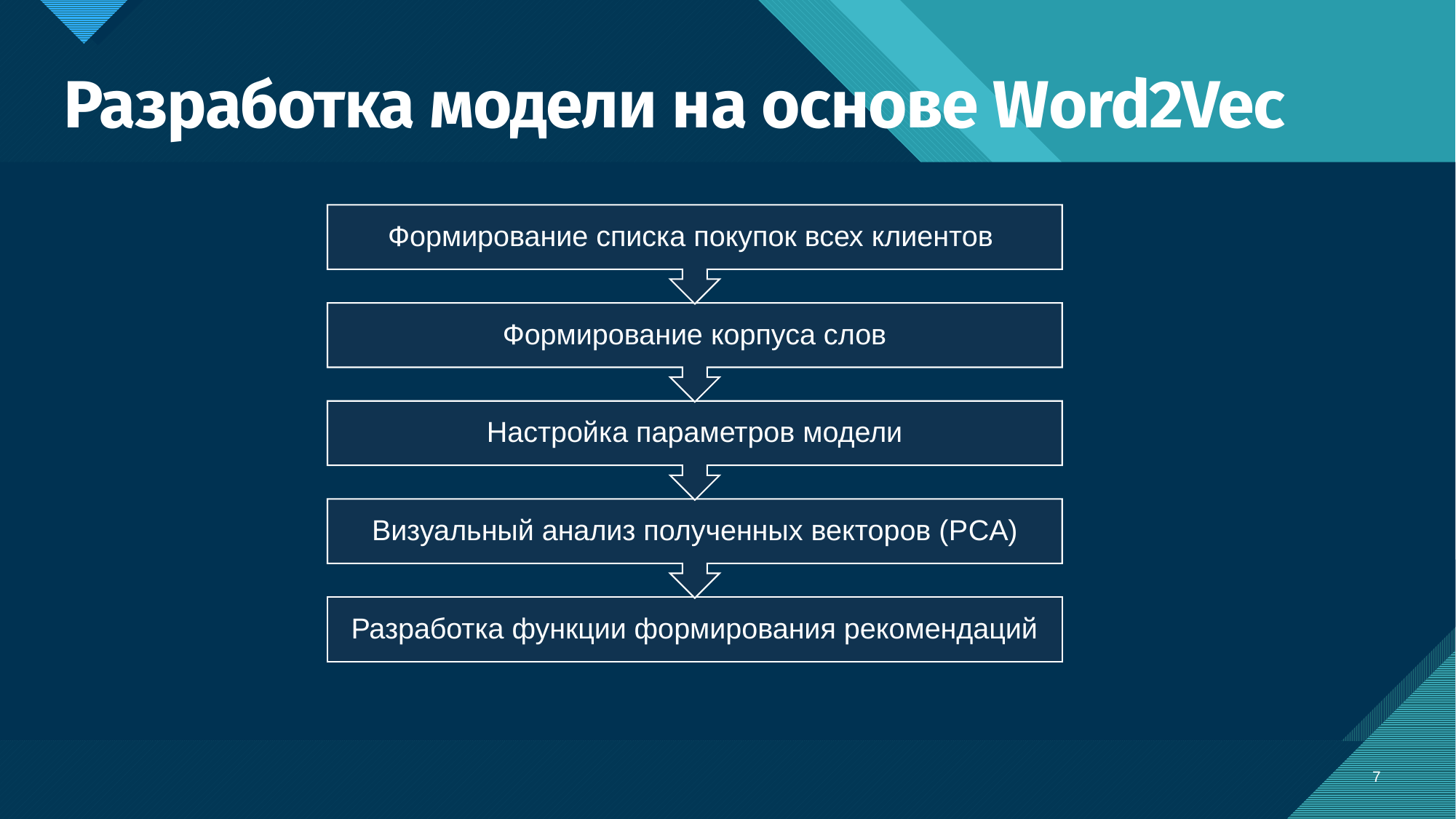

# Разработка модели на основе Word2Vec
Разработка функции формирования рекомендаций
Визуальный анализ полученных векторов (PCA)
Настройка параметров модели
Формирование корпуса слов
Формирование списка покупок всех клиентов
7